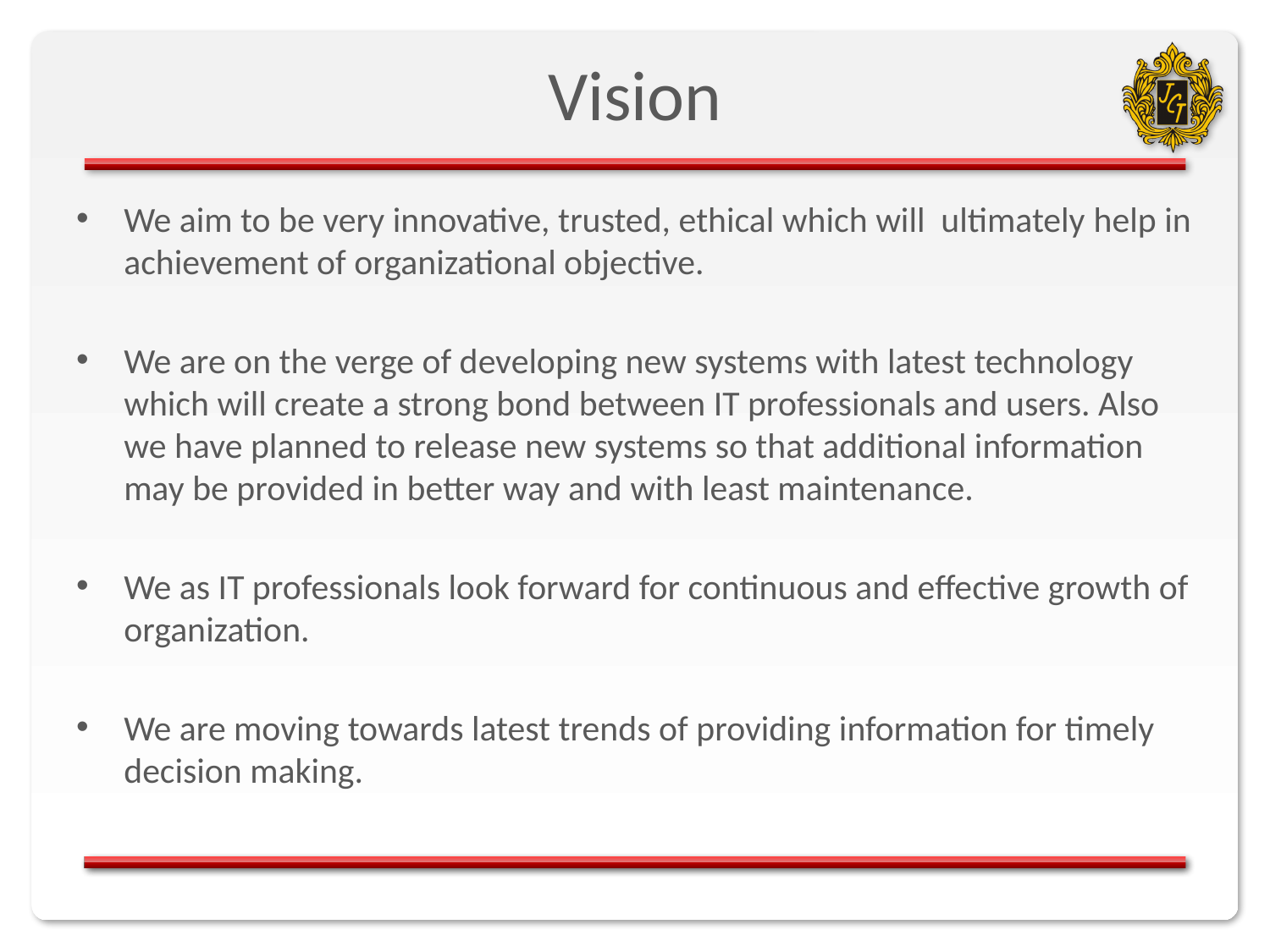

# Vision
We aim to be very innovative, trusted, ethical which will  ultimately help in achievement of organizational objective.

We are on the verge of developing new systems with latest technology which will create a strong bond between IT professionals and users. Also we have planned to release new systems so that additional information may be provided in better way and with least maintenance.

We as IT professionals look forward for continuous and effective growth of organization.

We are moving towards latest trends of providing information for timely decision making.
11/17/2012
We Stick With You So You Don’t Get Stuck
2